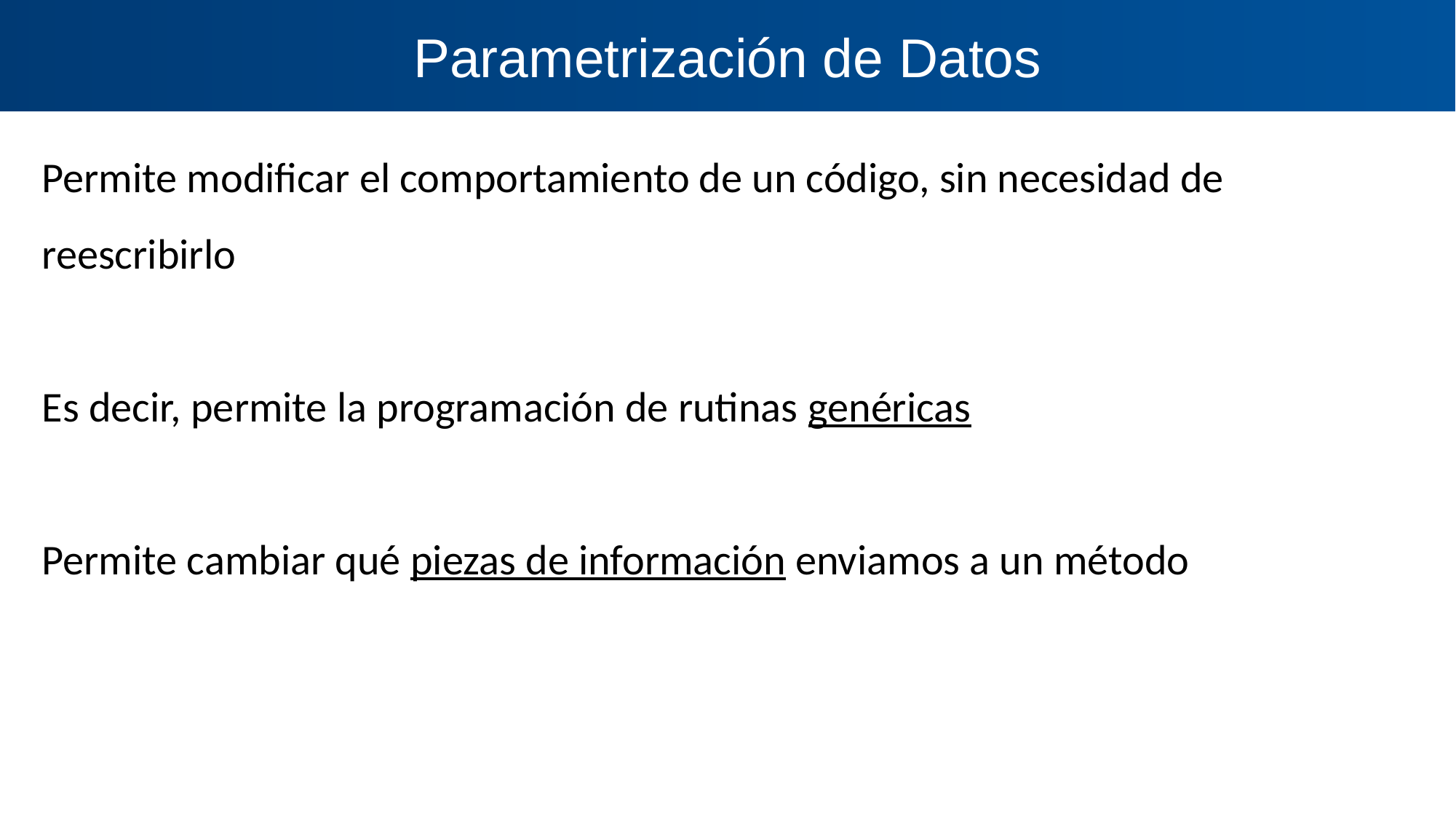

Parametrización de Datos
Permite modificar el comportamiento de un código, sin necesidad de reescribirlo

Es decir, permite la programación de rutinas genéricas

Permite cambiar qué piezas de información enviamos a un método